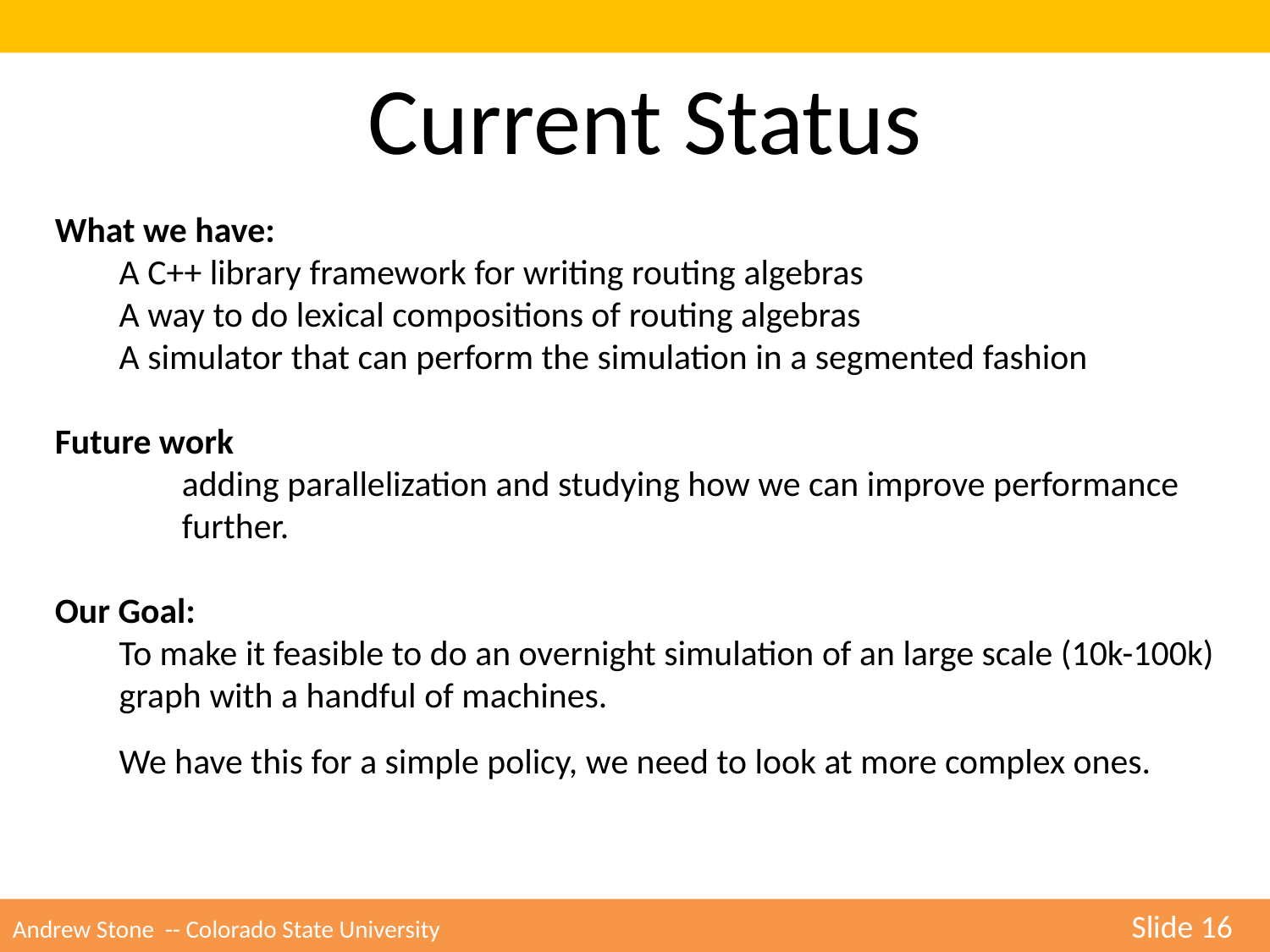

Current Status
What we have:
	A C++ library framework for writing routing algebras
	A way to do lexical compositions of routing algebras
	A simulator that can perform the simulation in a segmented fashion

Future work
	adding parallelization and studying how we can improve performance further.

Our Goal:
	To make it feasible to do an overnight simulation of an large scale (10k-100k)
	graph with a handful of machines.

	We have this for a simple policy, we need to look at more complex ones.
Andrew Stone  -- Colorado State University 	Slide 16